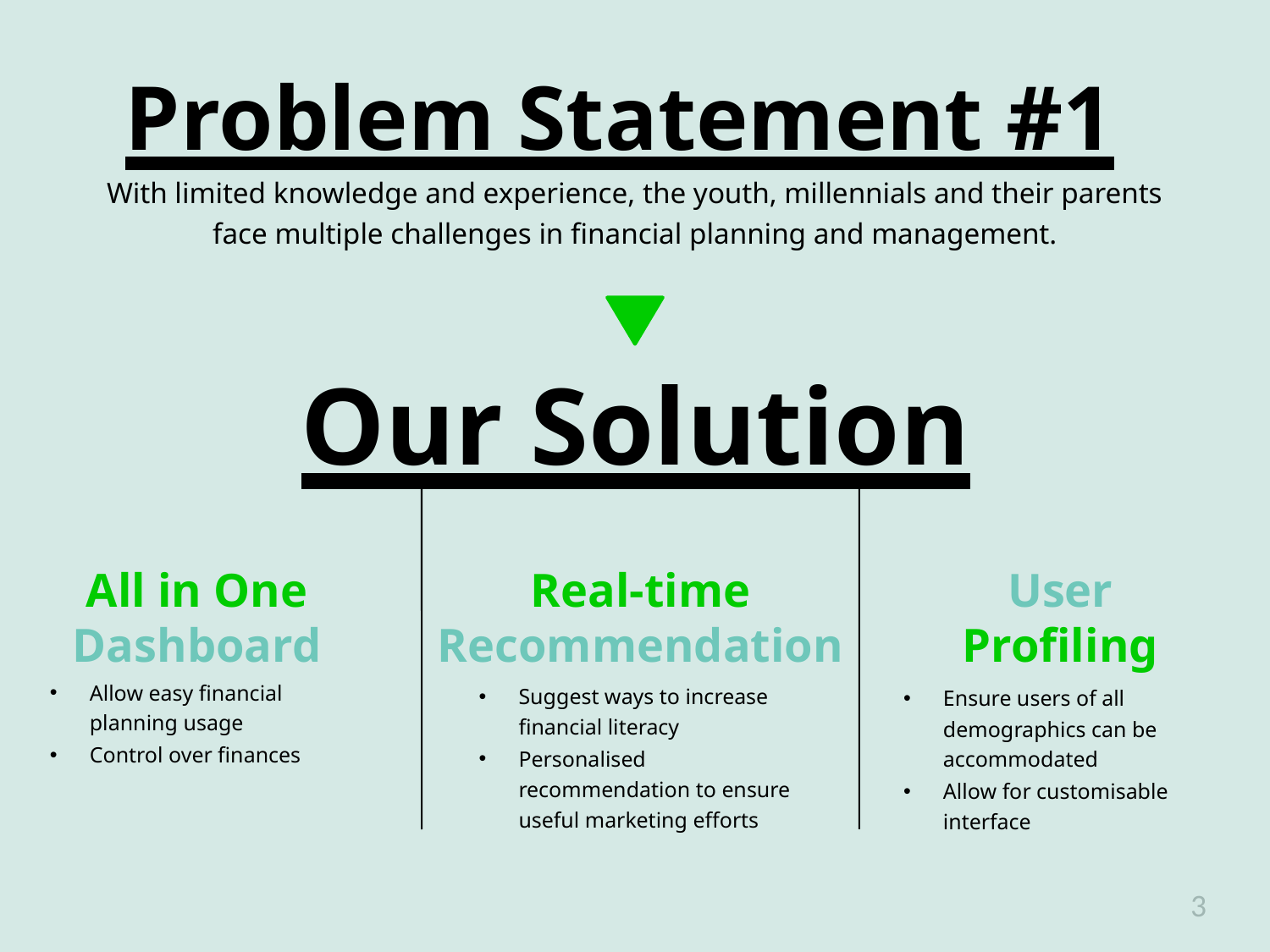

# Problem Statement #1
With limited knowledge and experience, the youth, millennials and their parents face multiple challenges in financial planning and management.

Our Solution
All in One Dashboard
Real-time Recommendation
User Profiling

Allow easy financial planning usage
Control over finances
Suggest ways to increase financial literacy
Personalised recommendation to ensure useful marketing efforts
Ensure users of all demographics can be accommodated
Allow for customisable interface

3